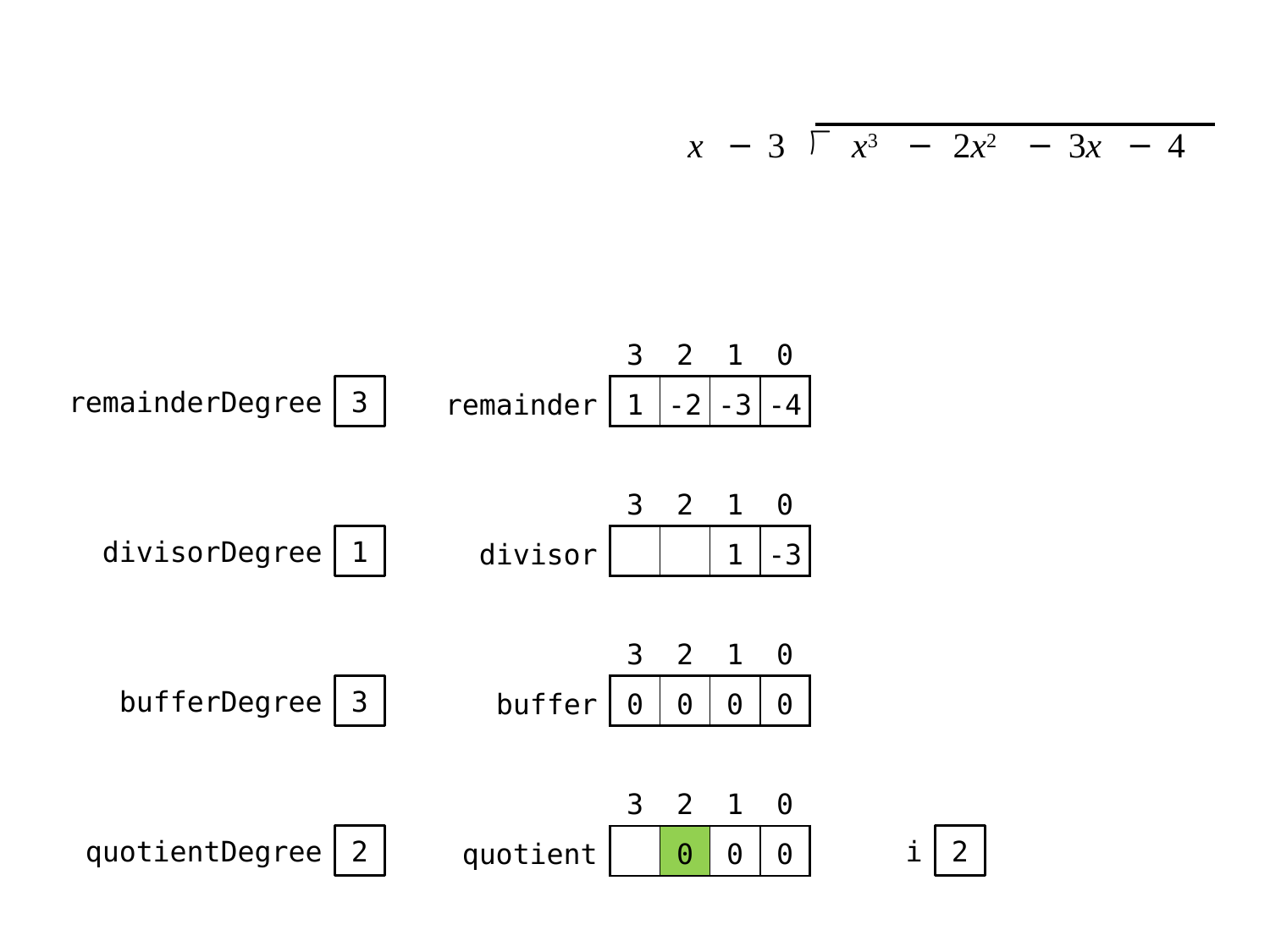

|  |  |  |  |  |
| --- | --- | --- | --- | --- |
| x | − | 3 | ⟌ | x3 | − | 2x2 | − | 3x | − | 4 |
| --- | --- | --- | --- | --- | --- | --- | --- | --- | --- | --- |
|  | 3 | 2 | 1 | 0 |
| --- | --- | --- | --- | --- |
| remainder | 1 | -2 | -3 | -4 |
remainderDegree
3
|  | 3 | 2 | 1 | 0 |
| --- | --- | --- | --- | --- |
| divisor |  |  | 1 | -3 |
divisorDegree
1
|  | 3 | 2 | 1 | 0 |
| --- | --- | --- | --- | --- |
| buffer | 0 | 0 | 0 | 0 |
bufferDegree
3
|  | 3 | 2 | 1 | 0 |
| --- | --- | --- | --- | --- |
| quotient |  | 0 | 0 | 0 |
quotientDegree
2
i
2